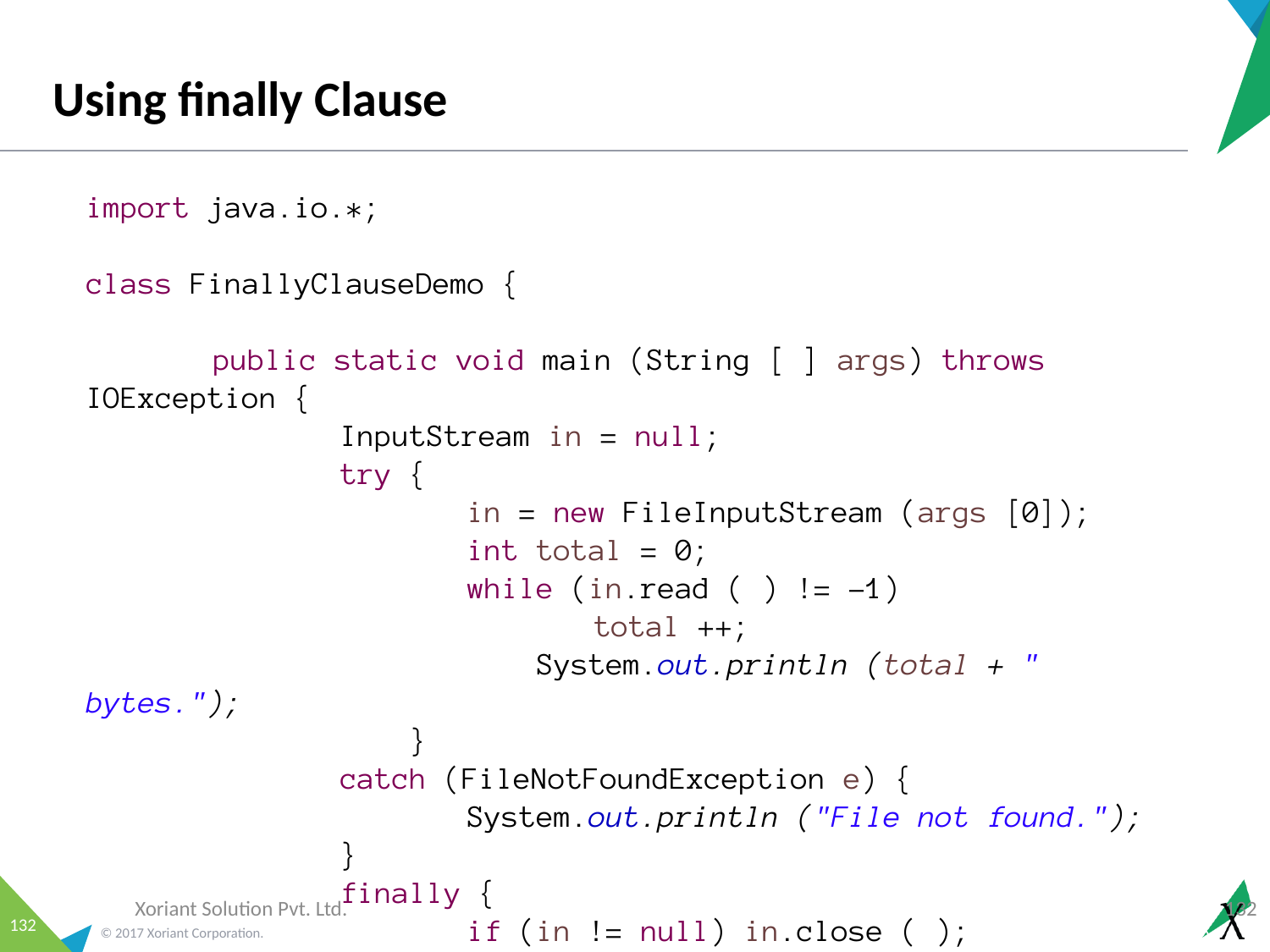

# Using finally Clause
import java.io.*;

class FinallyClauseDemo {

	public static void main (String [ ] args) throws 	IOException {
		InputStream in = null;
		try {
			in = new FileInputStream (args [0]);
			int total = 0;
			while (in.read ( ) != -1)
				total ++;
			    System.out.println (total + " bytes.");
		    }
		catch (FileNotFoundException e) {
			System.out.println ("File not found.");
		}
		finally {
			if (in != null) in.close ( );
	    }
	}
}
Xoriant Solution Pvt. Ltd.
132